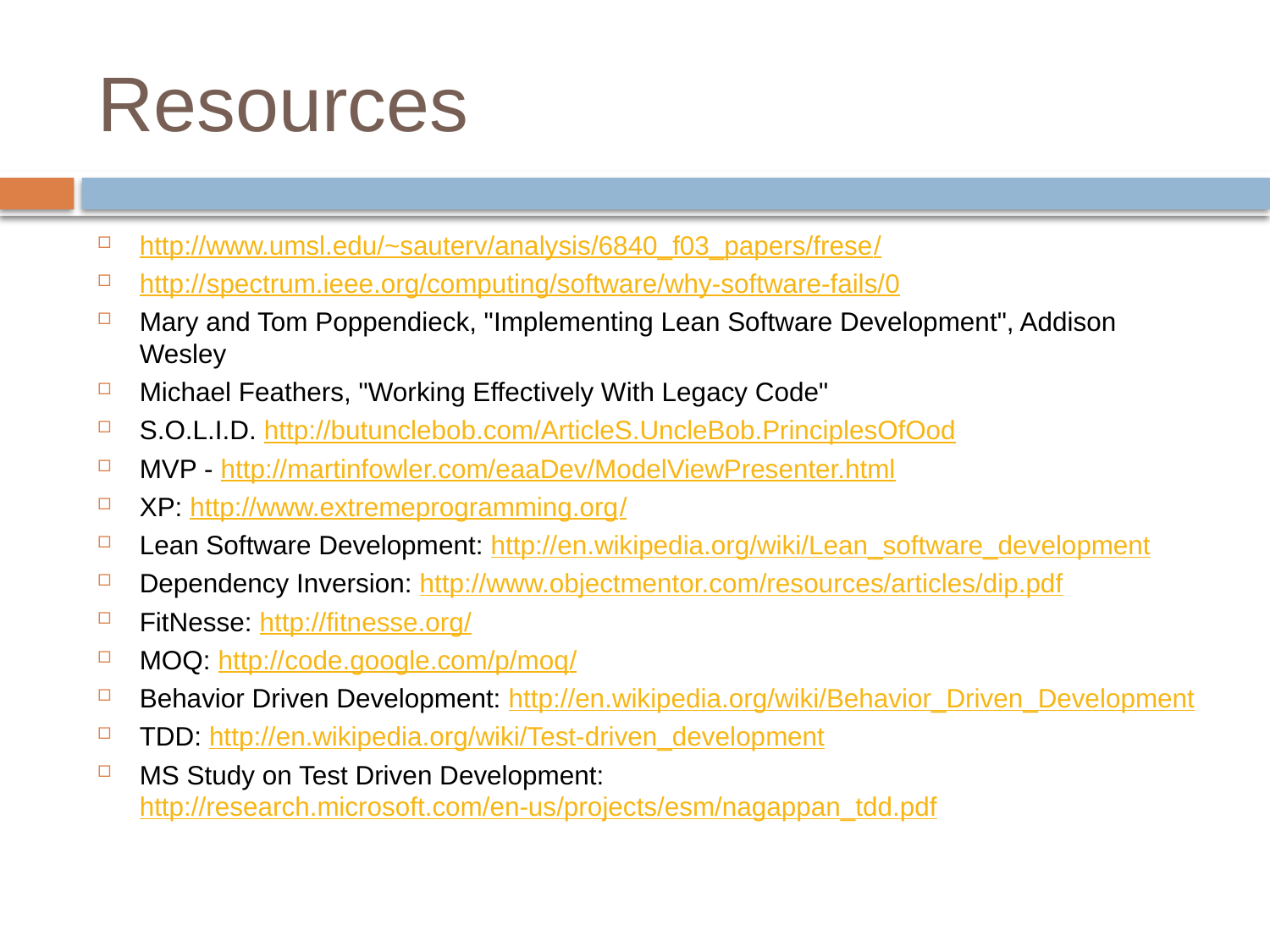

# Resources
http://www.umsl.edu/~sauterv/analysis/6840_f03_papers/frese/
http://spectrum.ieee.org/computing/software/why-software-fails/0
Mary and Tom Poppendieck, "Implementing Lean Software Development", Addison Wesley
Michael Feathers, "Working Effectively With Legacy Code"
S.O.L.I.D. http://butunclebob.com/ArticleS.UncleBob.PrinciplesOfOod
MVP - http://martinfowler.com/eaaDev/ModelViewPresenter.html
XP: http://www.extremeprogramming.org/
Lean Software Development: http://en.wikipedia.org/wiki/Lean_software_development
Dependency Inversion: http://www.objectmentor.com/resources/articles/dip.pdf
FitNesse: http://fitnesse.org/
MOQ: http://code.google.com/p/moq/
Behavior Driven Development: http://en.wikipedia.org/wiki/Behavior_Driven_Development
TDD: http://en.wikipedia.org/wiki/Test-driven_development
MS Study on Test Driven Development: http://research.microsoft.com/en-us/projects/esm/nagappan_tdd.pdf